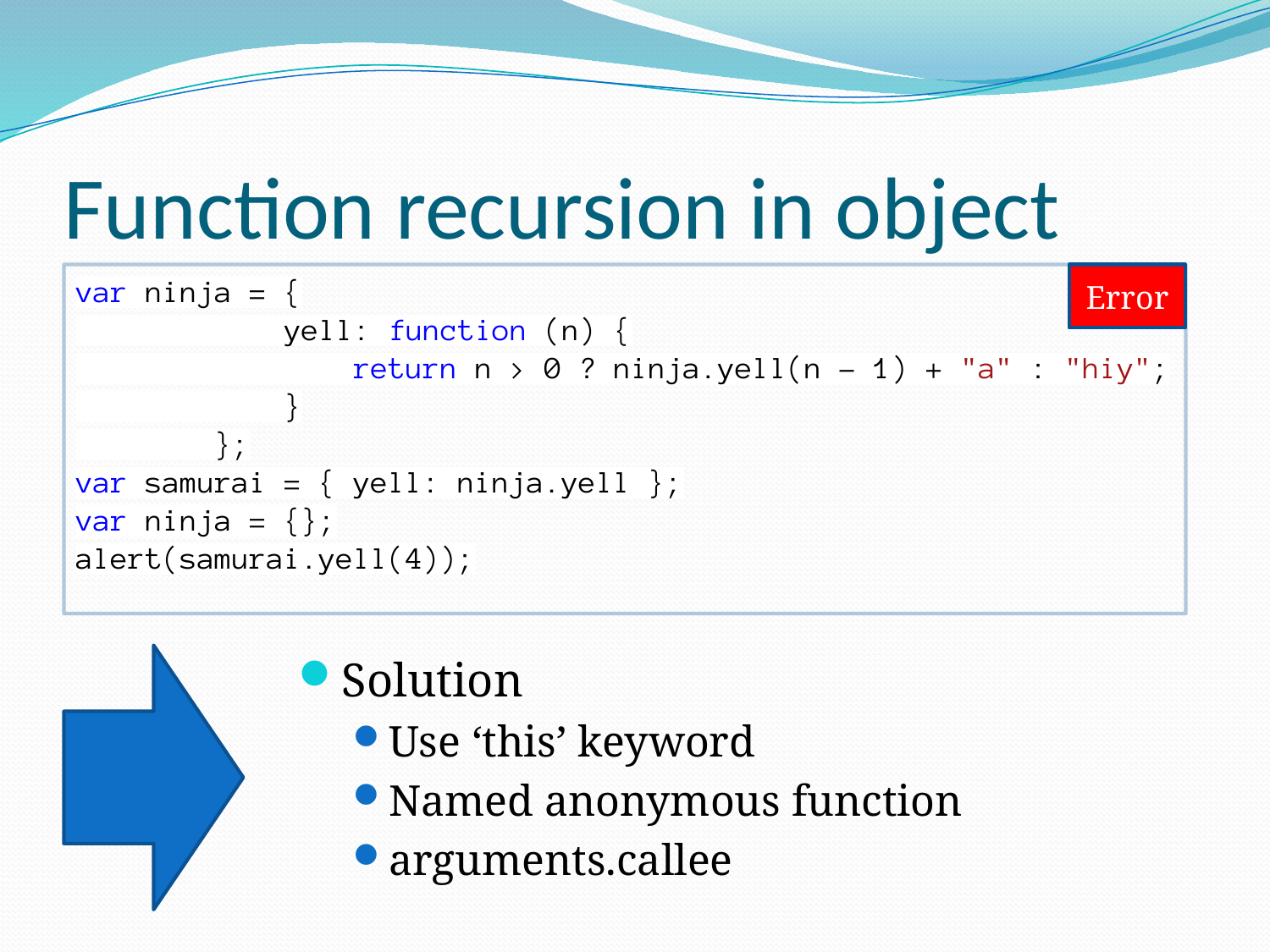

# Function recursion in object
var ninja = {
            yell: function (n) {
                return n > 0 ? ninja.yell(n - 1) + "a" : "hiy";
            }
        };
var samurai = { yell: ninja.yell };
var ninja = {};
alert(samurai.yell(4));
Error

Solution
Use ‘this’ keyword
Named anonymous function
arguments.callee